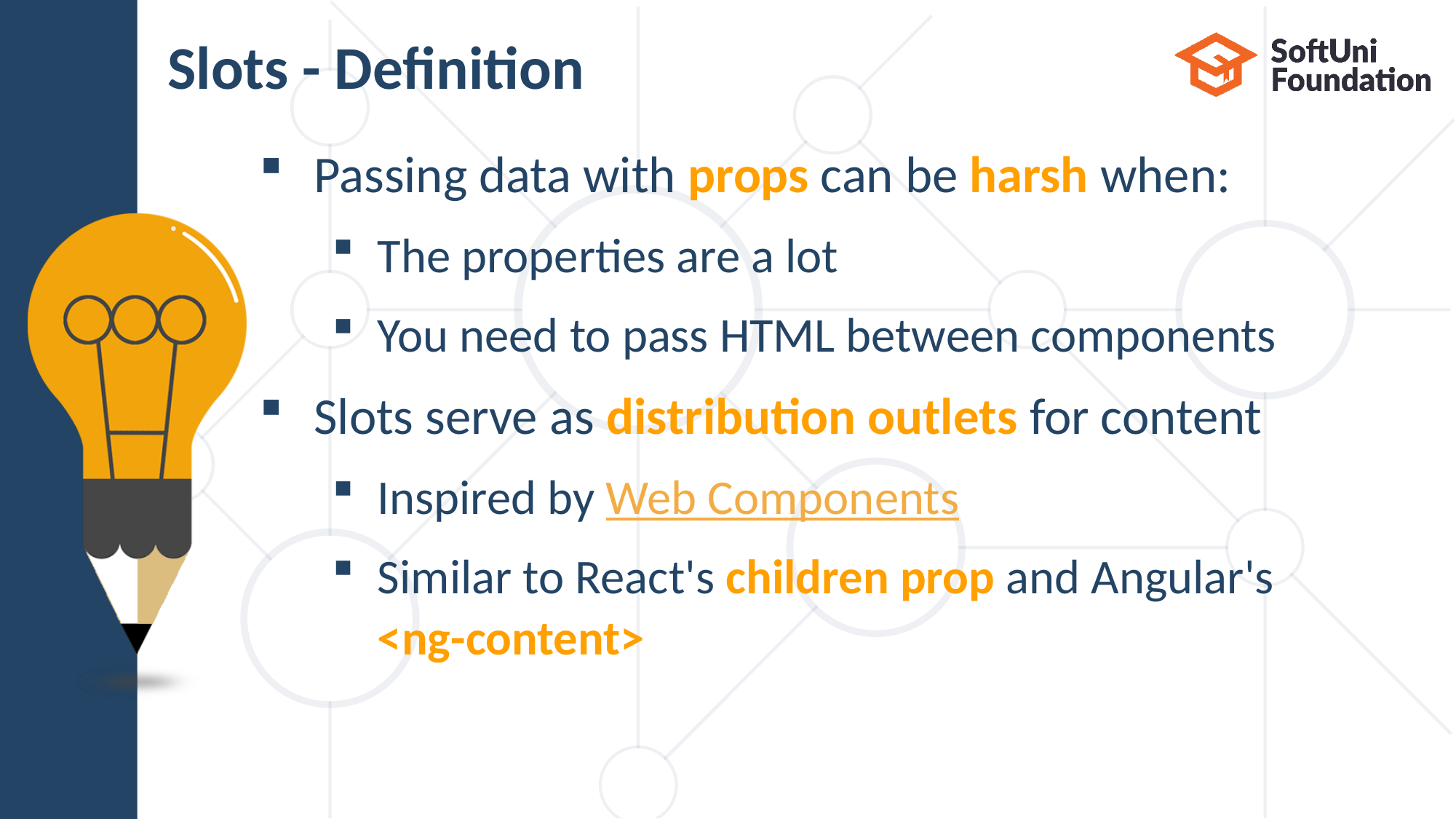

# Slots - Definition
Passing data with props can be harsh when:
The properties are a lot
You need to pass HTML between components
Slots serve as distribution outlets for content
Inspired by Web Components
Similar to React's children prop and Angular's
<ng-content>